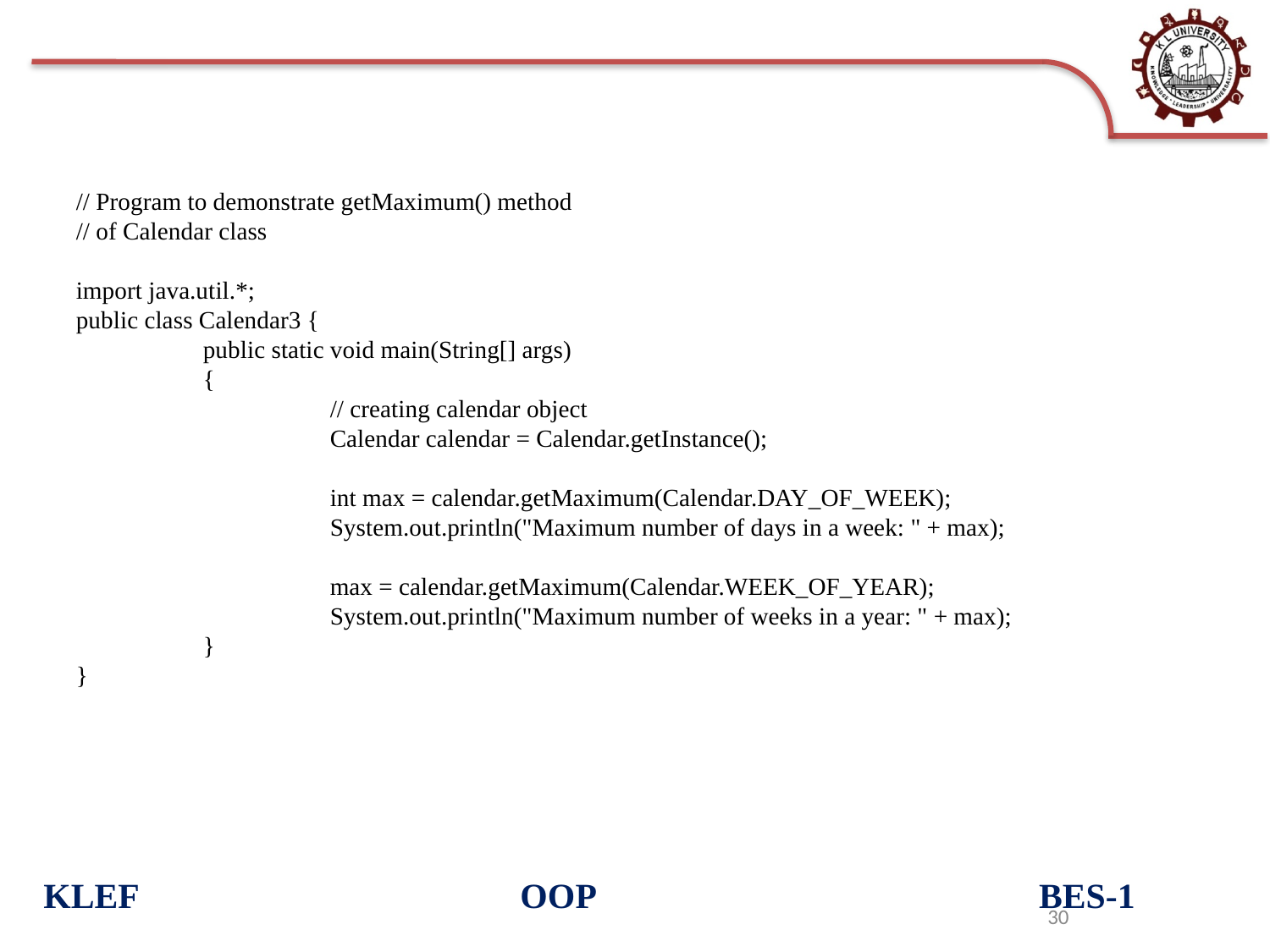

#

// Program to demonstrate getMaximum() method
// of Calendar class

import java.util.*;
public class Calendar3 {
	public static void main(String[] args)
	{
		// creating calendar object
		Calendar calendar = Calendar.getInstance();

		int max = calendar.getMaximum(Calendar.DAY_OF_WEEK);
		System.out.println("Maximum number of days in a week: " + max);

		max = calendar.getMaximum(Calendar.WEEK_OF_YEAR);
		System.out.println("Maximum number of weeks in a year: " + max);
	}
}
KLEF                                           OOP                                                  BES-1
30